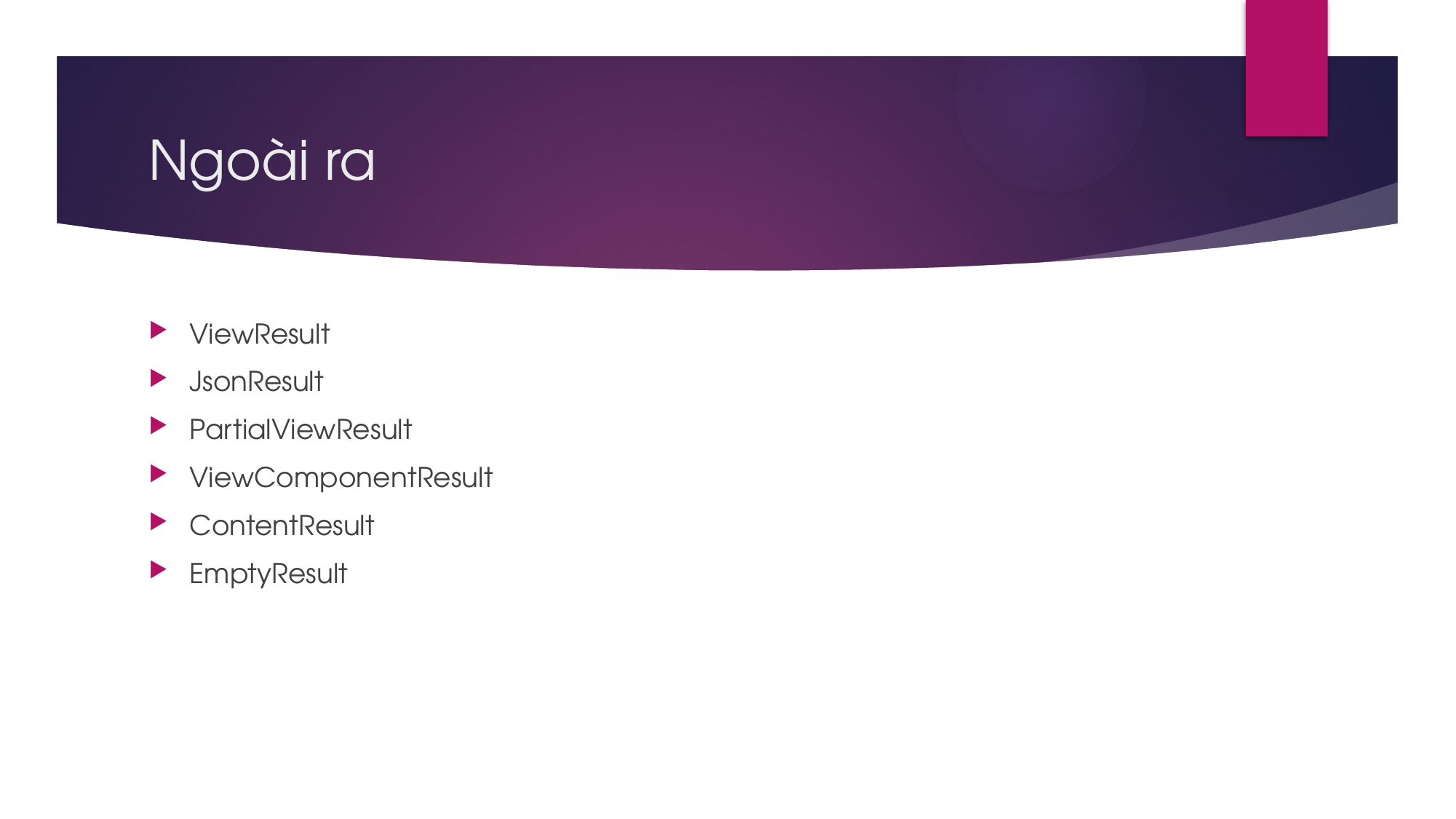

# Ngoài ra
ViewResult
JsonResult
PartialViewResult
ViewComponentResult
ContentResult
EmptyResult